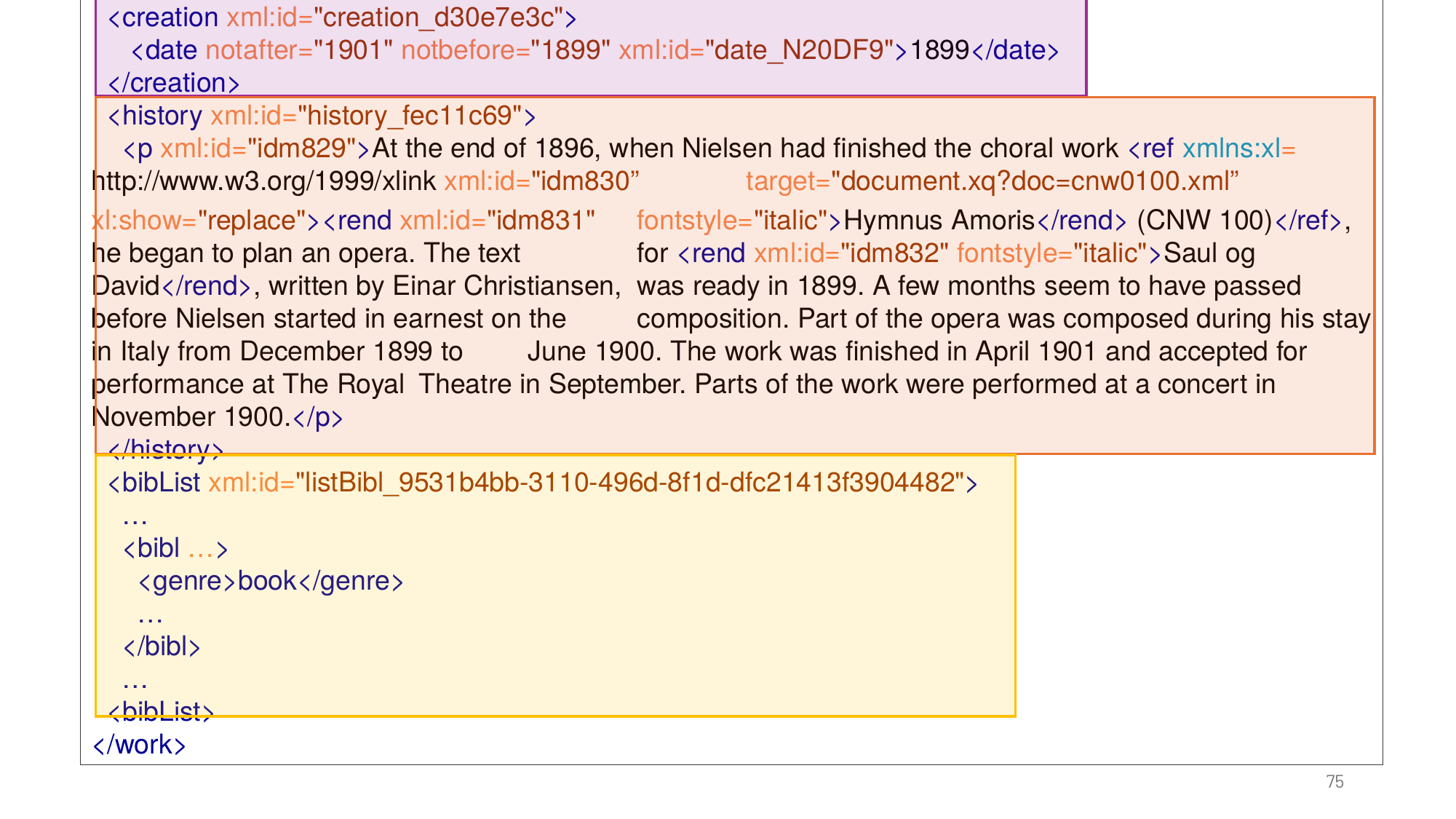

<work xml:id="work_d1e45064422">
  <identifier label="CNW" xml:id="identifier_N20DCD">1</identifier>
  <identifier label="CNU" xml:id="identifier_N20DD0">I/4–5</identifier>
  <identifier label="CNS" xml:id="identifier_N20DD3">330</identifier>
  <identifier label="FS" xml:id="identifier_N20DD6">25</identifier>
  <title type="main" xml:id="title_3cac2ce0" xml:lang="da">Saul og David</title>
  <title type="main" xml:id="title_3143a854" xml:lang="en">Saul and David</title>
  <title type="subordinate" xml:id="title_d86e4bbb" xml:lang="da">Opera i fire akter</title>
  <title type="subordinate" xml:id="title_ef212608" xml:lang="en">Opera in Four Acts</title>
  <composer xml:id="persName_054b457c">Carl Nielsen</composer>
  <author xml:id="persName_fb8a90b3">Einar Christiansen</author>
  <creation xml:id="creation_d30e7e3c">
     <date notafter="1901" notbefore="1899" xml:id="date_N20DF9">1899</date>
  </creation>
  <history xml:id="history_fec11c69">
    <p xml:id="idm829">At the end of 1896, when Nielsen had finished the choral work <ref 	xmlns:xl=http://www.w3.org/1999/xlink xml:id="idm830” 	target="document.xq?doc=cnw0100.xml” xl:show="replace"><rend xml:id="idm831" 	fontstyle="italic">Hymnus Amoris</rend> (CNW 100)</ref>, he began to plan an opera. The text 	for <rend xml:id="idm832" fontstyle="italic">Saul og David</rend>, written by Einar Christiansen, 	was ready in 1899. A few months seem to have passed before Nielsen started in earnest on the 	composition. Part of the opera was composed during his stay in Italy from December 1899 to 	June 1900. The work was finished in April 1901 and accepted for performance at The Royal 	Theatre in September. Parts of the work were performed at a concert in November 1900.</p>
  </history>
  <bibList xml:id="listBibl_9531b4bb-3110-496d-8f1d-dfc21413f3904482">
    …
    <bibl …>
      <genre>book</genre>
      …
    </bibl>
    …
  <bibList>
</work>

75